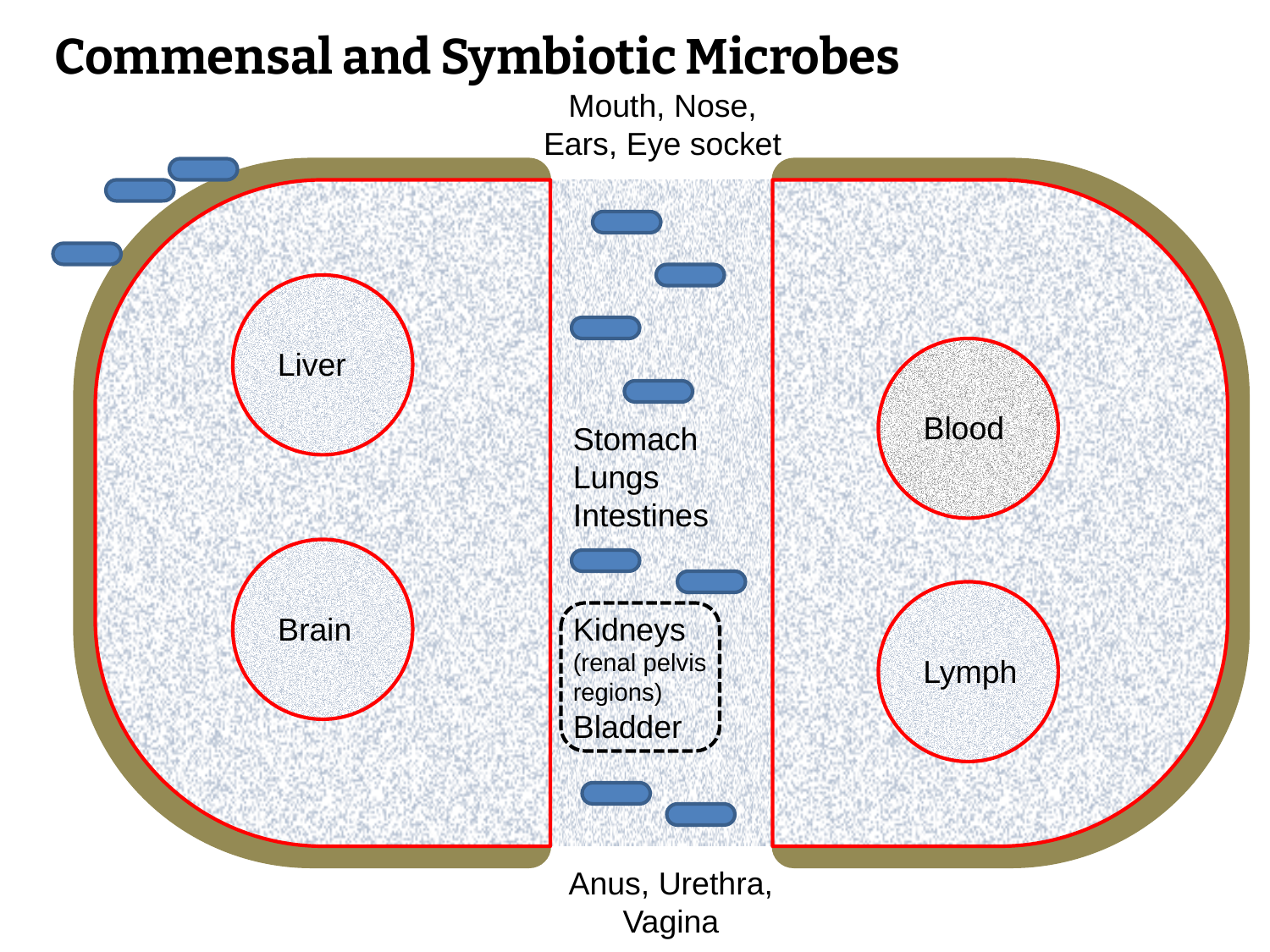

Commensal and Symbiotic Microbes
Mouth, Nose, Ears, Eye socket

Liver

Blood
Stomach
Lungs
Intestines

Kidneys (renal pelvis regions)
Bladder

Brain

Lymph

Anus, Urethra, Vagina